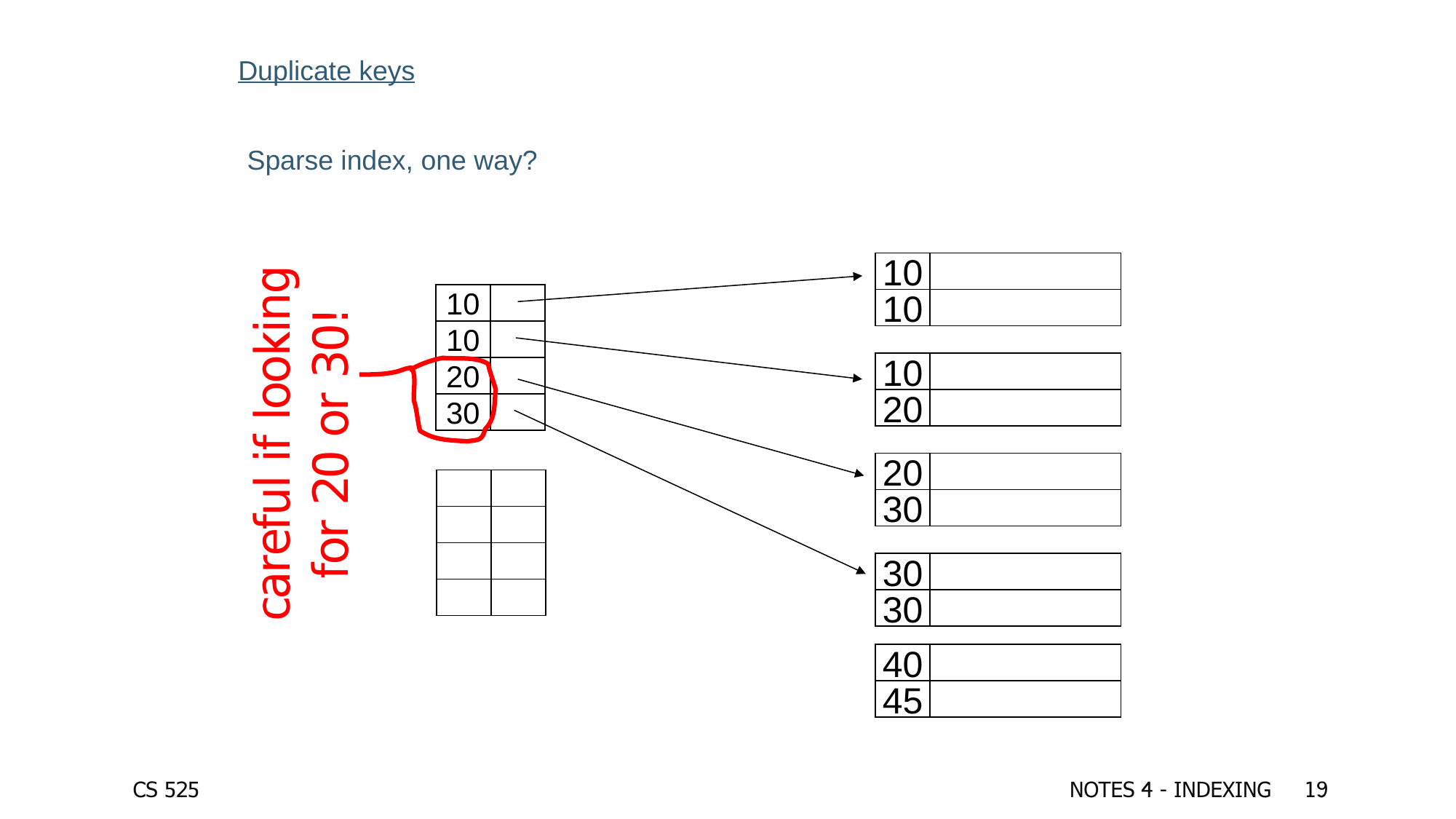

Duplicate keys
Sparse index, one way?
10

10

careful if looking
for 20 or 30!

10

10

10

20

20

30

20

30

30

30

40

45

CS 525
Notes 4 - Indexing
19